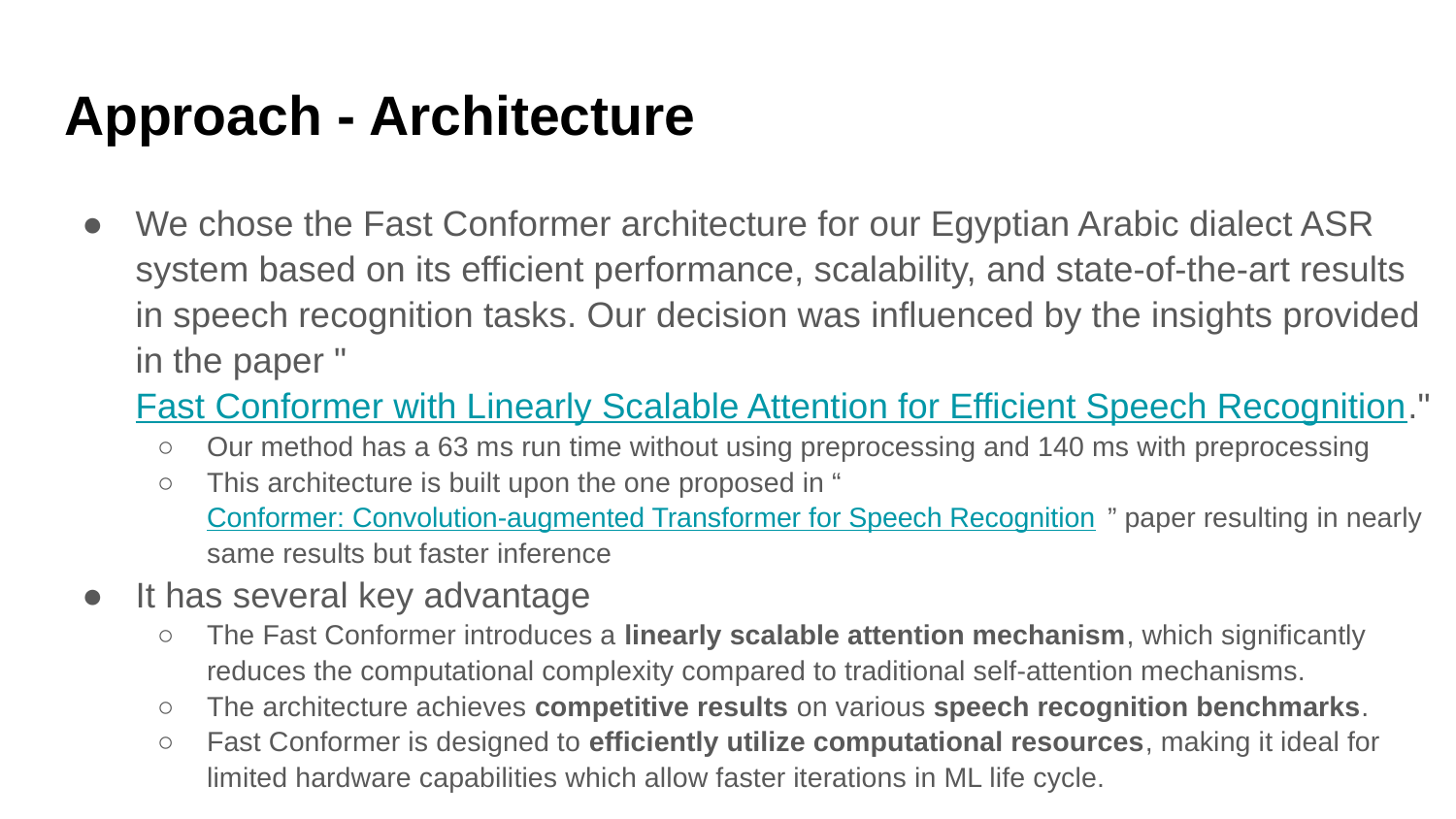

# Approach - Architecture
We chose the Fast Conformer architecture for our Egyptian Arabic dialect ASR system based on its efficient performance, scalability, and state-of-the-art results in speech recognition tasks. Our decision was influenced by the insights provided in the paper "Fast Conformer with Linearly Scalable Attention for Efficient Speech Recognition."
Our method has a 63 ms run time without using preprocessing and 140 ms with preprocessing
This architecture is built upon the one proposed in “Conformer: Convolution-augmented Transformer for Speech Recognition” paper resulting in nearly same results but faster inference
It has several key advantage
The Fast Conformer introduces a linearly scalable attention mechanism, which significantly reduces the computational complexity compared to traditional self-attention mechanisms.
The architecture achieves competitive results on various speech recognition benchmarks.
Fast Conformer is designed to efficiently utilize computational resources, making it ideal for limited hardware capabilities which allow faster iterations in ML life cycle.